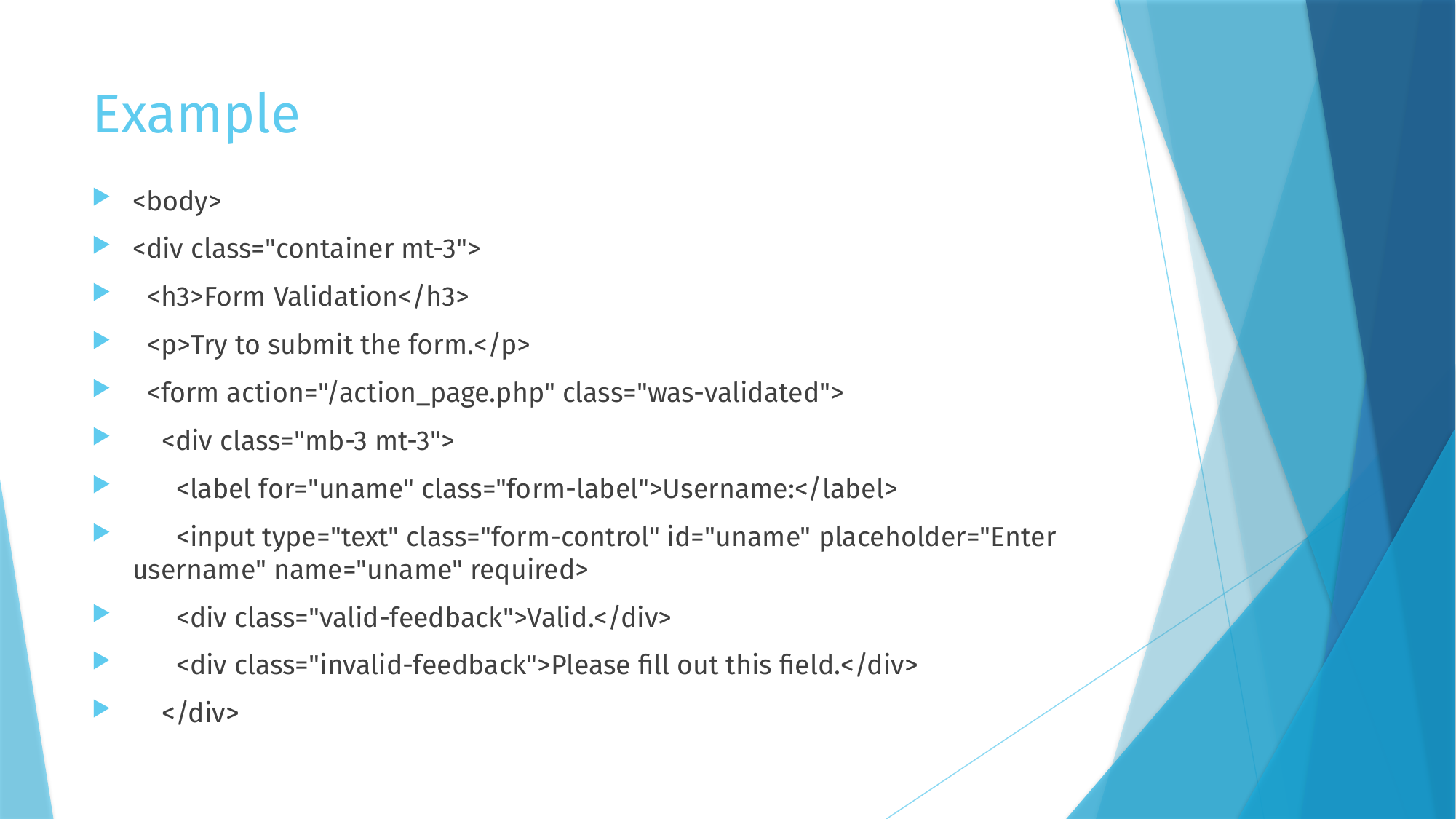

# Example
<body>
<div class="container mt-3">
  <h3>Form Validation</h3>
  <p>Try to submit the form.</p>
  <form action="/action_page.php" class="was-validated">
    <div class="mb-3 mt-3">
      <label for="uname" class="form-label">Username:</label>
      <input type="text" class="form-control" id="uname" placeholder="Enter username" name="uname" required>
      <div class="valid-feedback">Valid.</div>
      <div class="invalid-feedback">Please fill out this field.</div>
    </div>